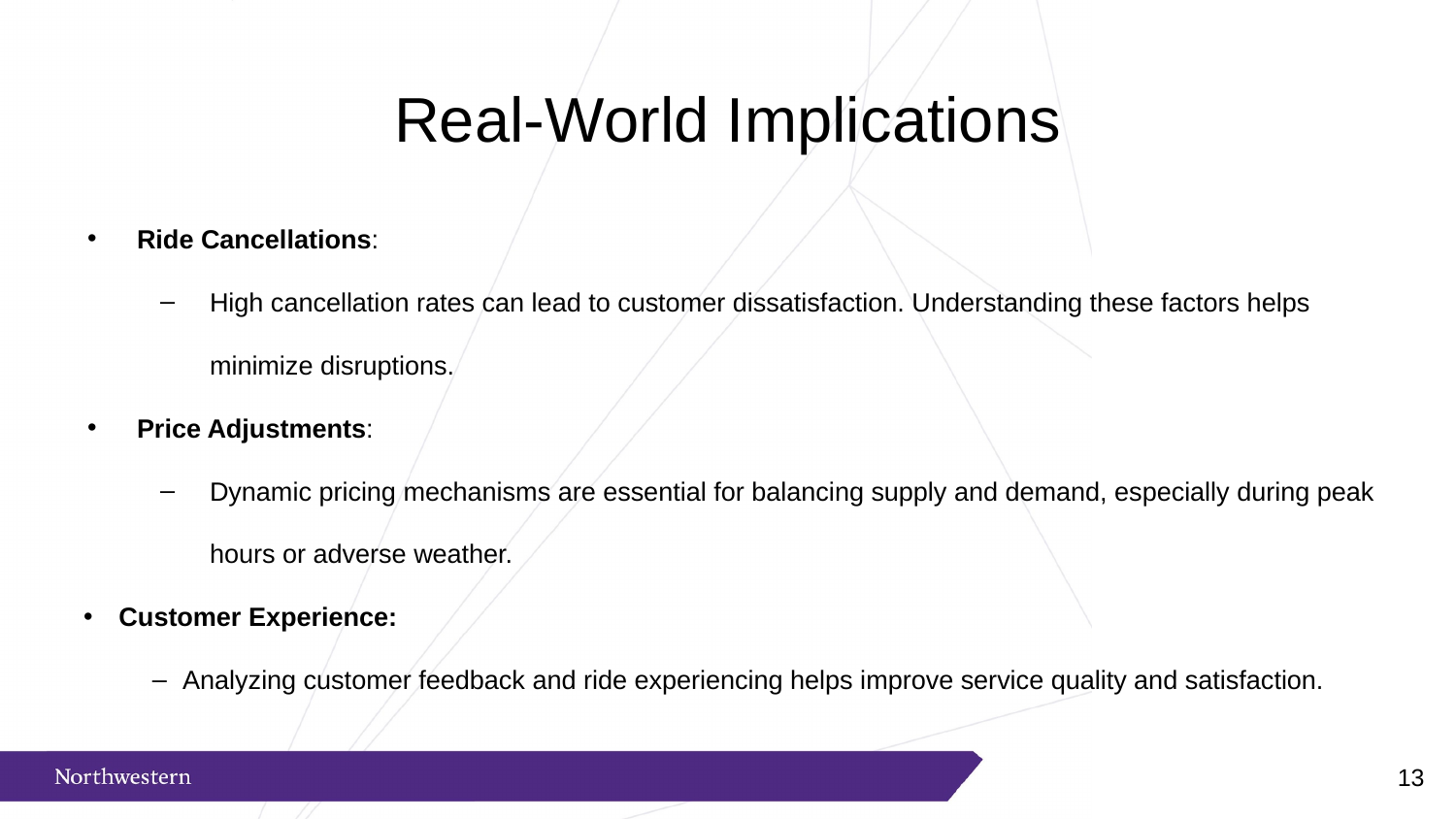

# Real-World Implications
Ride Cancellations:
High cancellation rates can lead to customer dissatisfaction. Understanding these factors helps minimize disruptions.
Price Adjustments:
Dynamic pricing mechanisms are essential for balancing supply and demand, especially during peak hours or adverse weather.
Customer Experience:
Analyzing customer feedback and ride experiencing helps improve service quality and satisfaction.
13